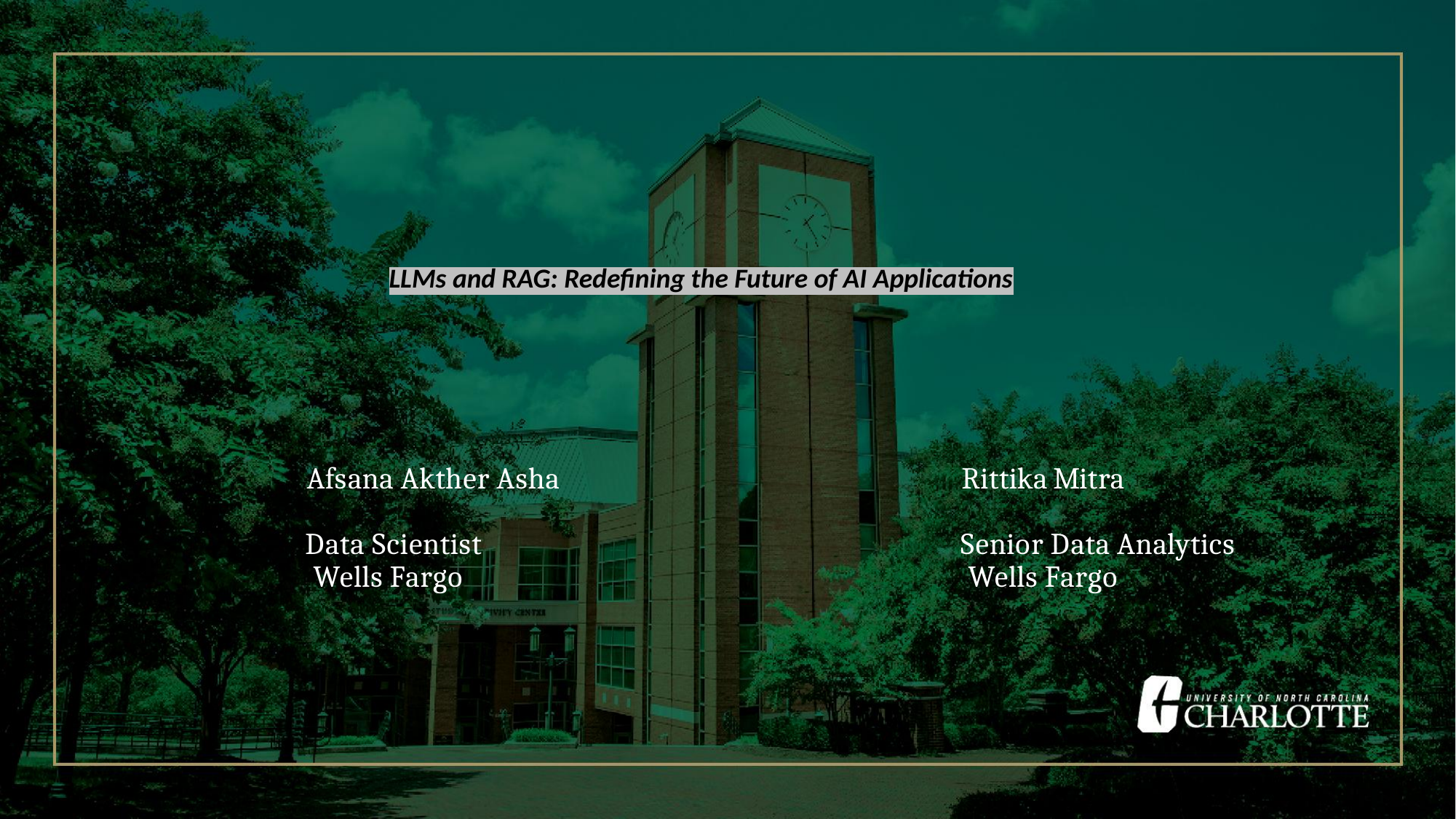

LLMs and RAG: Redefining the Future of AI Applications
Afsana Akther Asha				Rittika Mitra

	Data Scientist					Senior Data Analytics
Wells Fargo					Wells Fargo